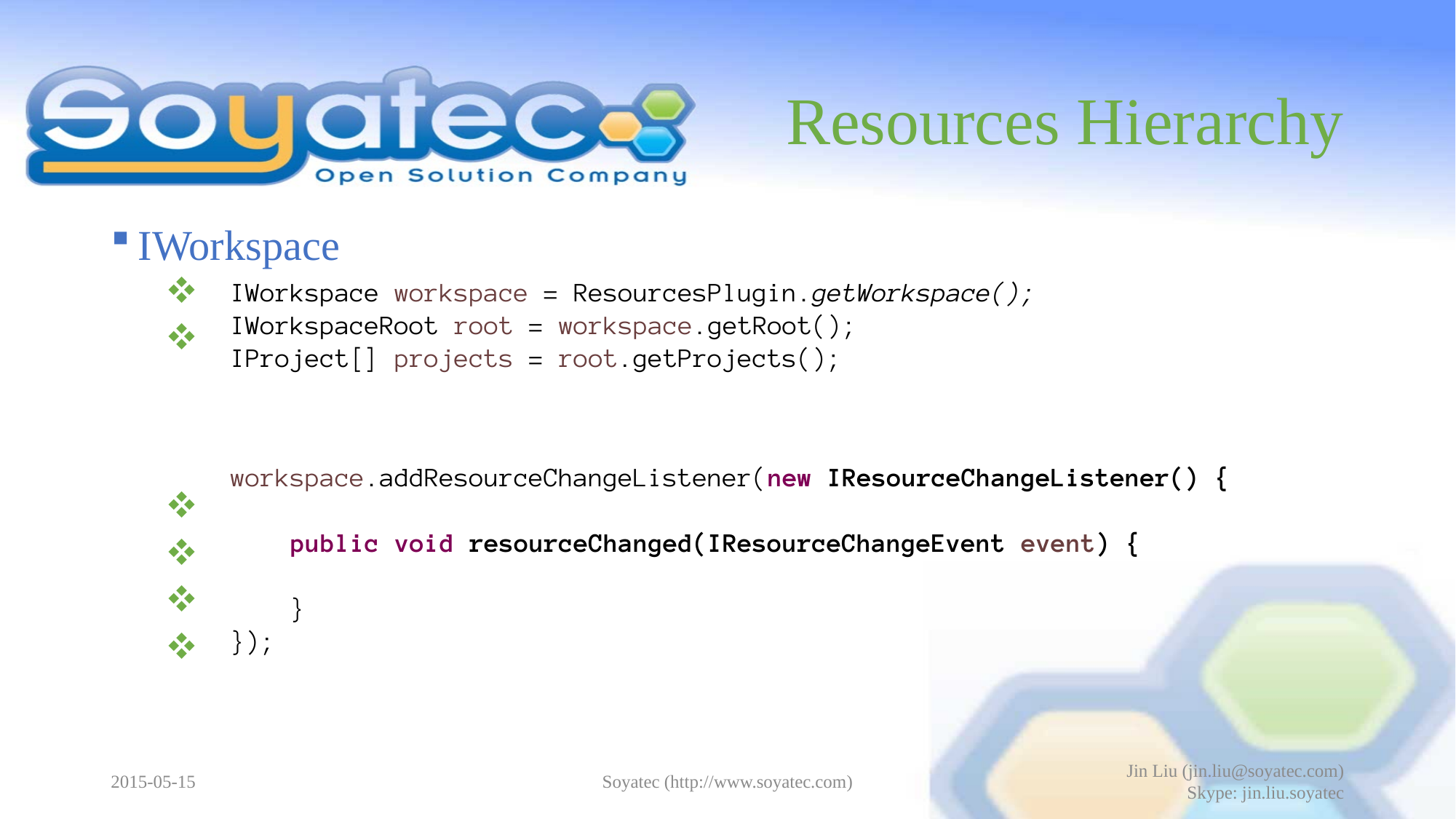

# Resources Hierarchy
IWorkspace

IWorkspace workspace = ResourcesPlugin.getWorkspace();
IWorkspaceRoot root = workspace.getRoot();
IProject[] projects = root.getProjects();
workspace.addResourceChangeListener(new IResourceChangeListener() {

    public void resourceChanged(IResourceChangeEvent event) {

    }
});
2015-05-15
Soyatec (http://www.soyatec.com)
Jin Liu (jin.liu@soyatec.com)
Skype: jin.liu.soyatec